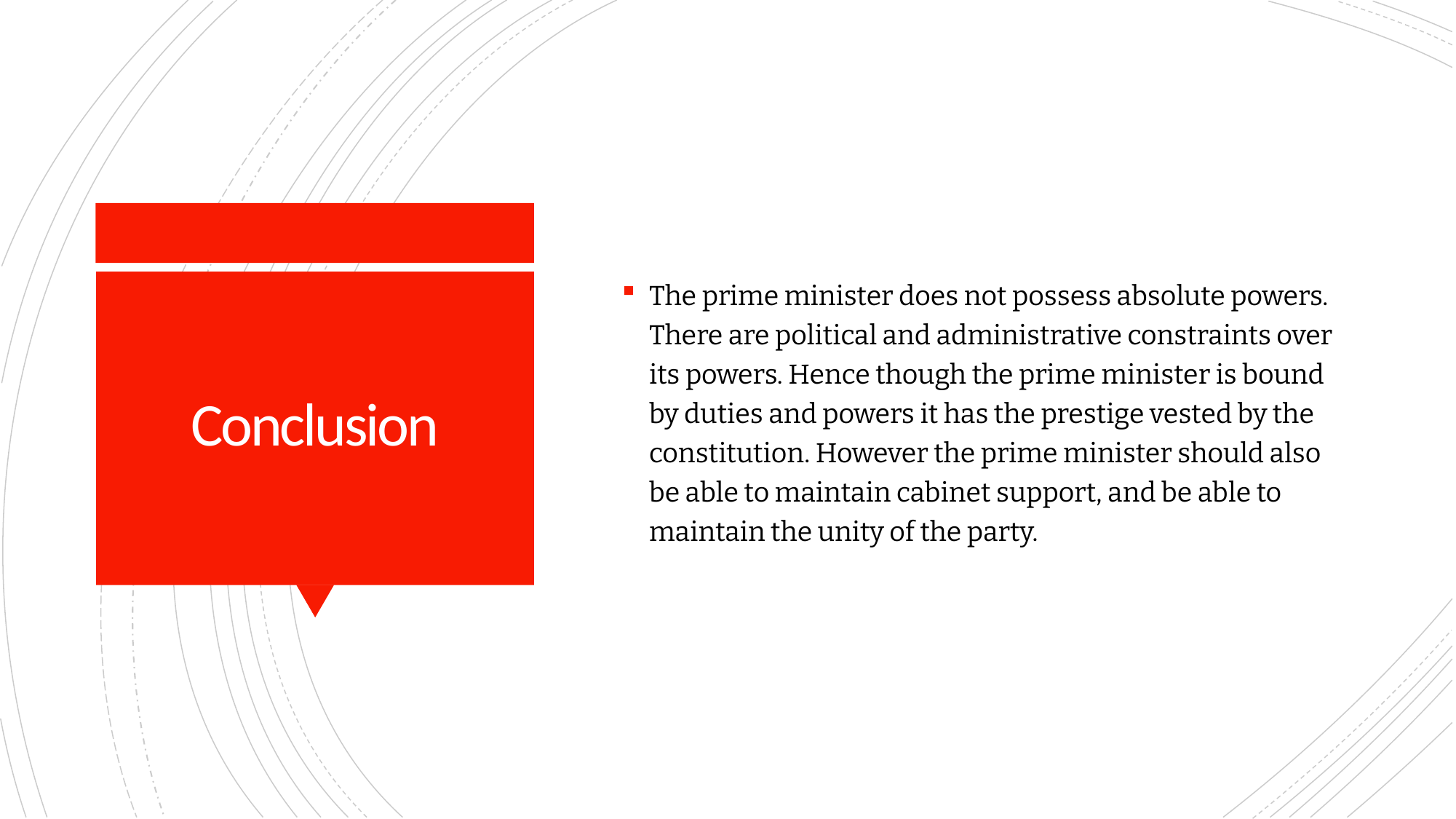

The prime minister does not possess absolute powers. There are political and administrative constraints over its powers. Hence though the prime minister is bound by duties and powers it has the prestige vested by the constitution. However the prime minister should also be able to maintain cabinet support, and be able to maintain the unity of the party.
# Conclusion